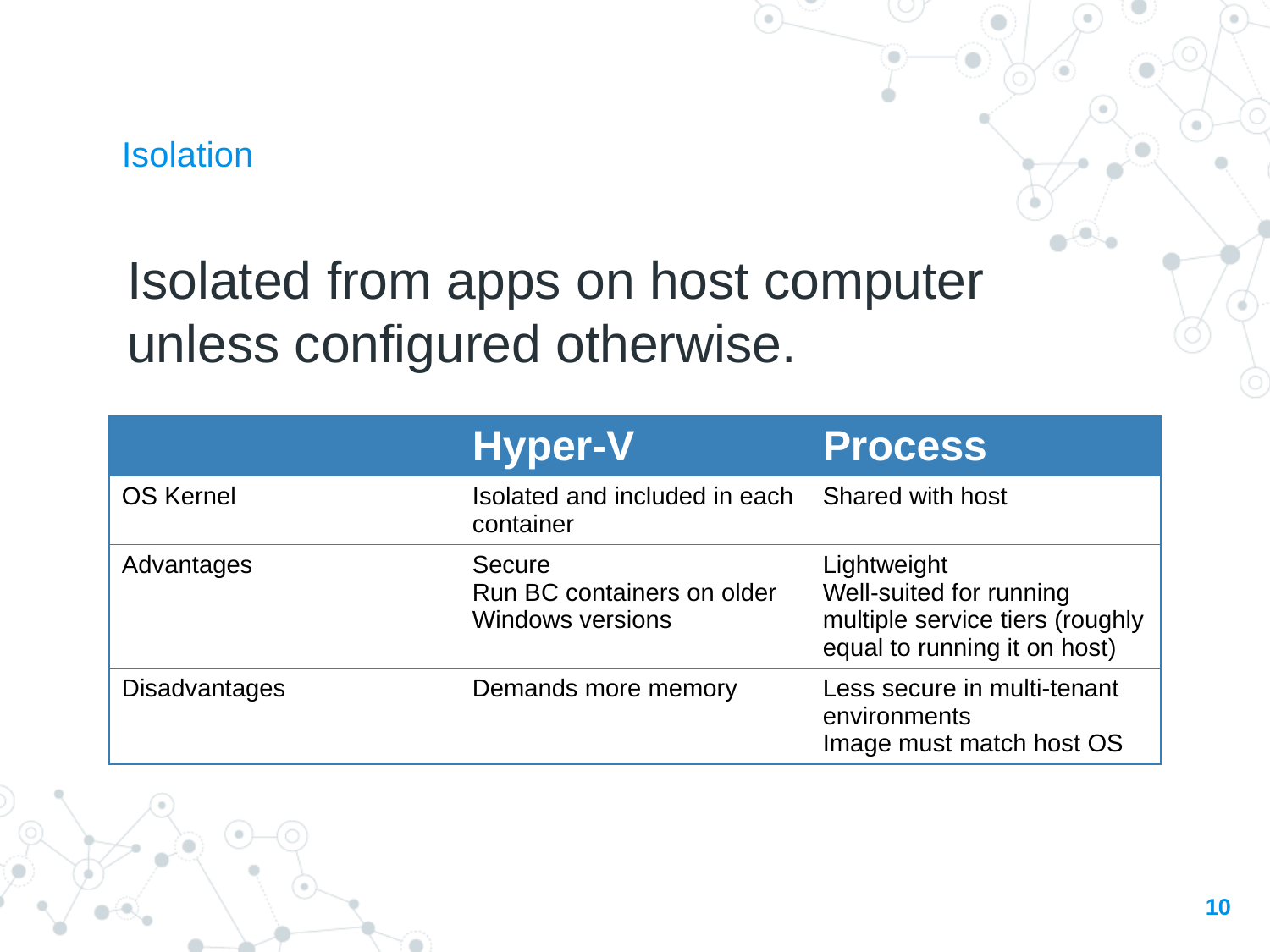

# Isolation
Isolated from apps on host computer unless configured otherwise.
|  | Hyper-V | Process |
| --- | --- | --- |
| OS Kernel | Isolated and included in each container | Shared with host |
| Advantages | Secure Run BC containers on older Windows versions | Lightweight Well-suited for running multiple service tiers (roughly equal to running it on host) |
| Disadvantages | Demands more memory | Less secure in multi-tenant environments Image must match host OS |
10